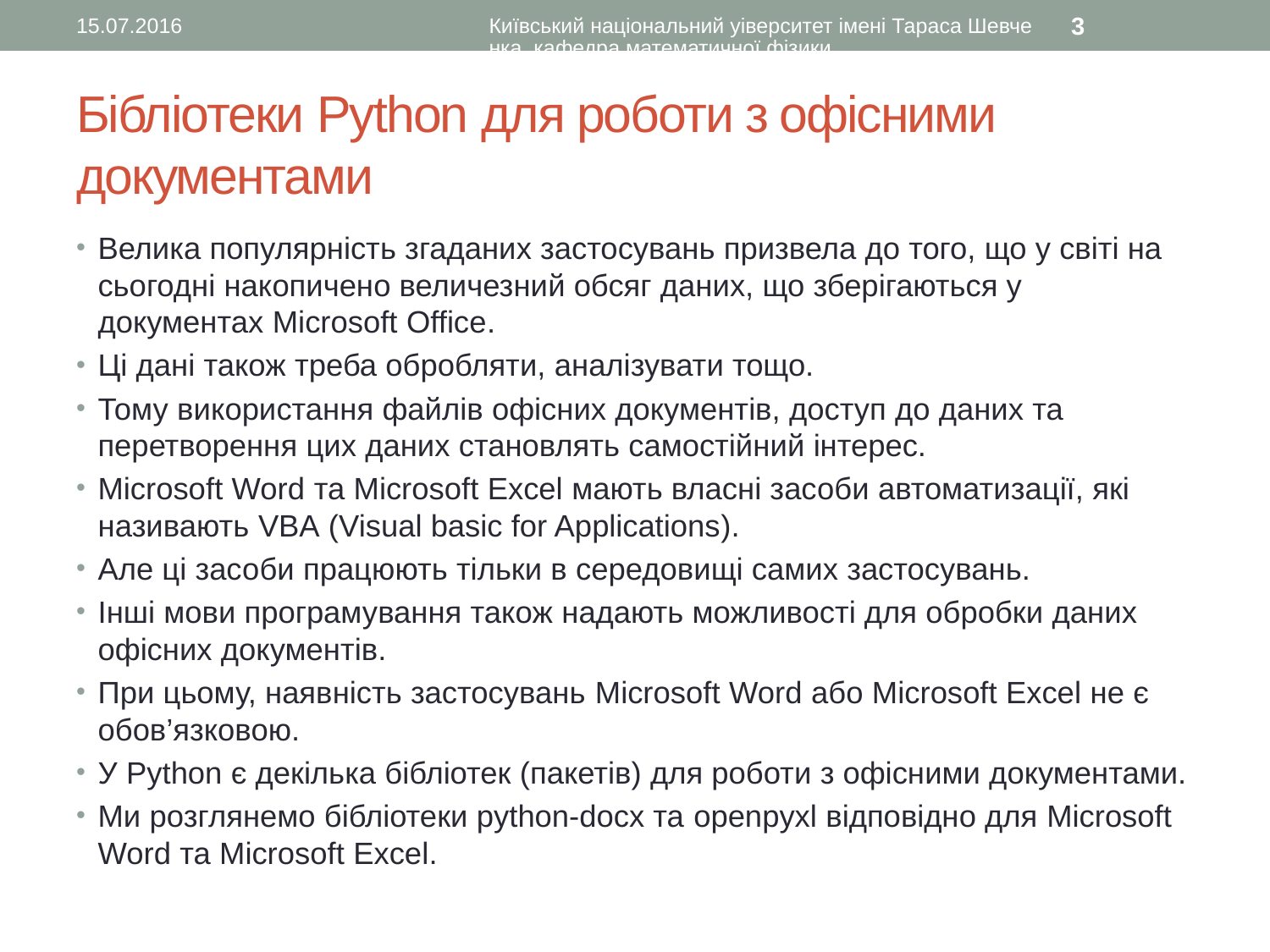

15.07.2016
Київський національний уіверситет імені Тараса Шевченка, кафедра математичної фізики
3
# Бібліотеки Python для роботи з офісними документами
Велика популярність згаданих застосувань призвела до того, що у світі на сьогодні накопичено величезний обсяг даних, що зберігаються у документах Microsoft Office.
Ці дані також треба обробляти, аналізувати тощо.
Тому використання файлів офісних документів, доступ до даних та перетворення цих даних становлять самостійний інтерес.
Microsoft Word та Microsoft Excel мають власні засоби автоматизації, які називають VBA (Visual basic for Applications).
Але ці засоби працюють тільки в середовищі самих застосувань.
Інші мови програмування також надають можливості для обробки даних офісних документів.
При цьому, наявність застосувань Microsoft Word або Microsoft Excel не є обов’язковою.
У Python є декілька бібліотек (пакетів) для роботи з офісними документами.
Ми розглянемо бібліотеки python-docx та openpyxl відповідно для Microsoft Word та Microsoft Excel.